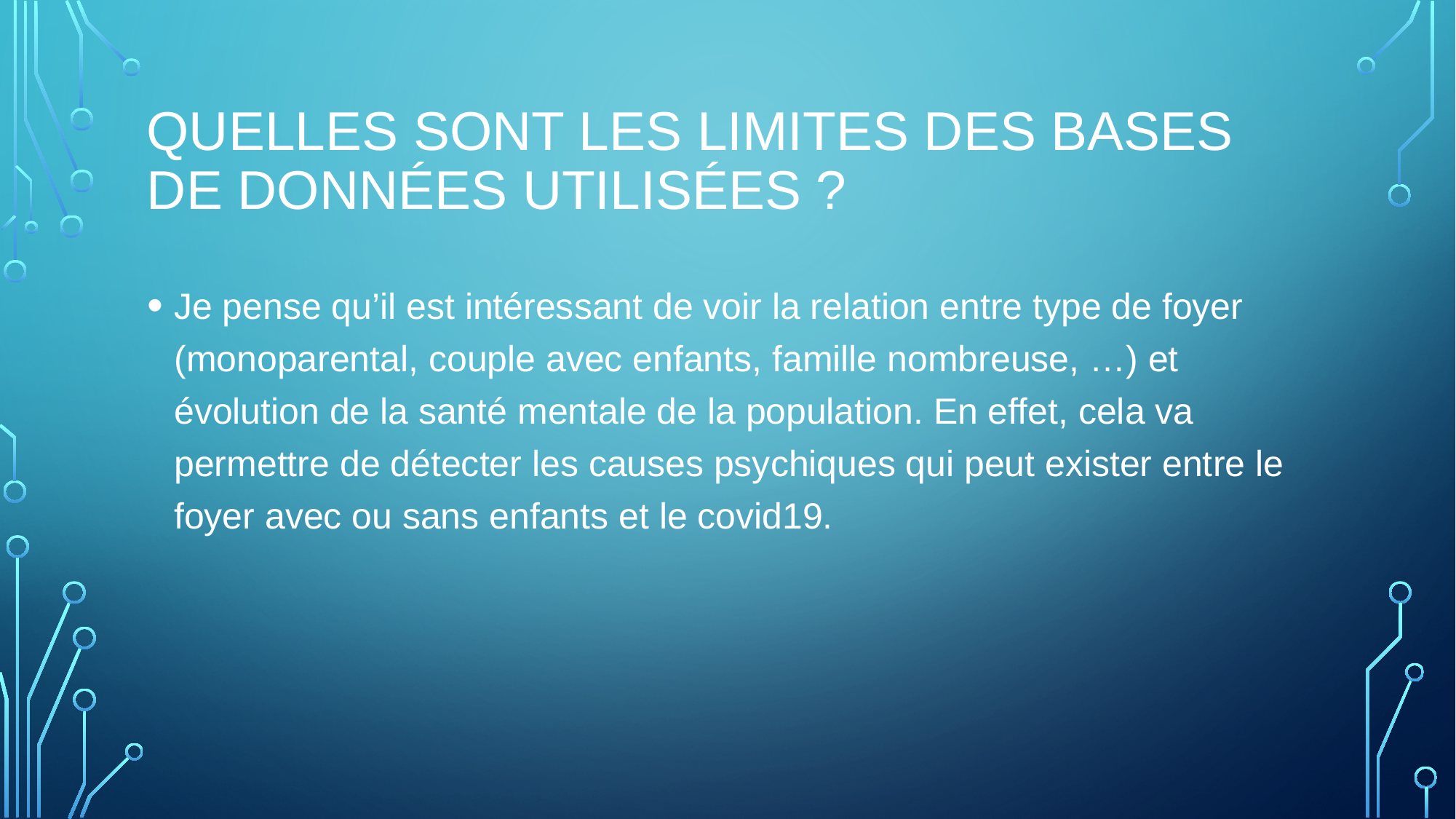

Quelles sont les limites des bases de données utilisées ?
Je pense qu’il est intéressant de voir la relation entre type de foyer (monoparental, couple avec enfants, famille nombreuse, …) et évolution de la santé mentale de la population. En effet, cela va permettre de détecter les causes psychiques qui peut exister entre le foyer avec ou sans enfants et le covid19.